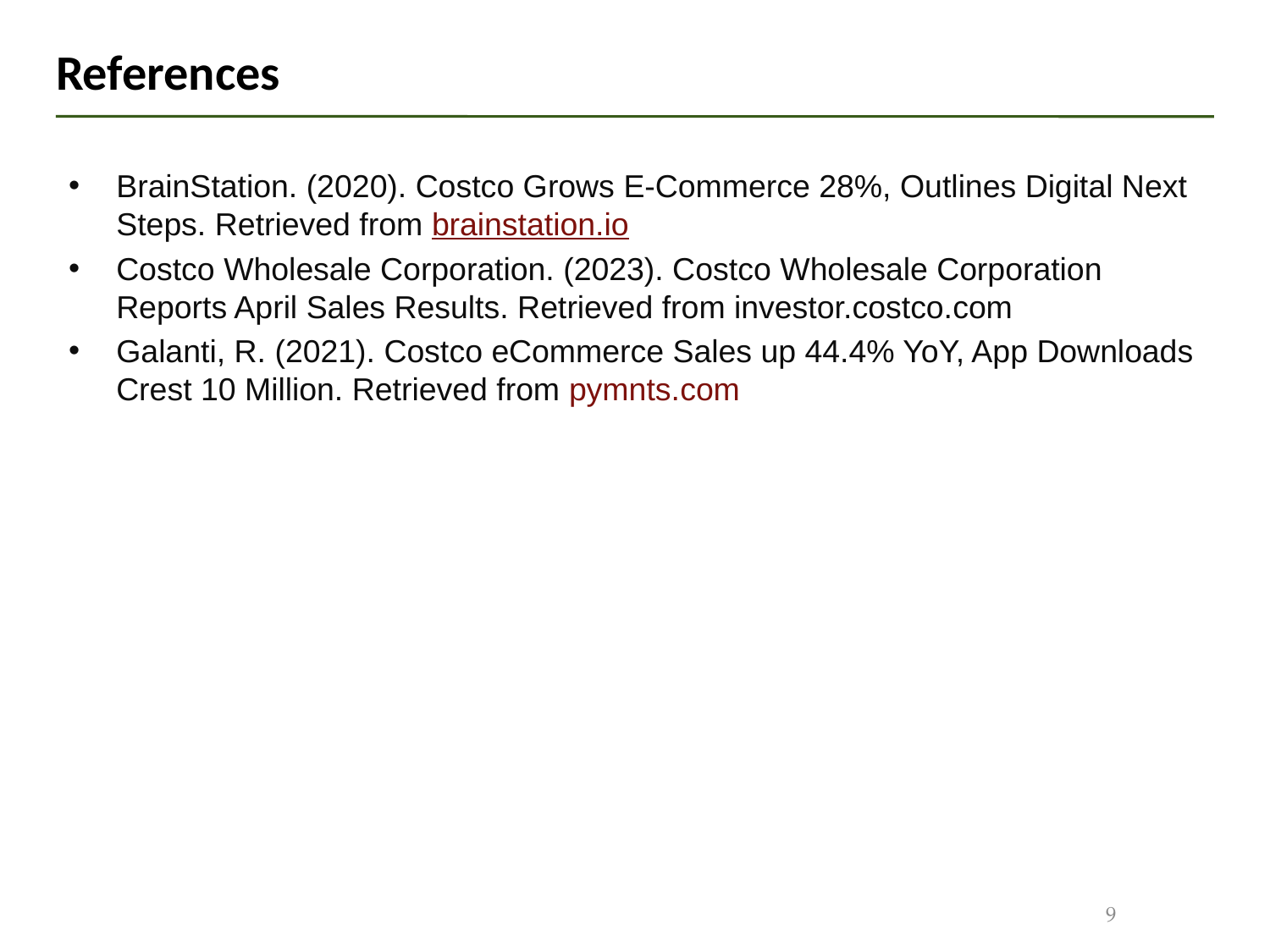

# References
BrainStation. (2020). Costco Grows E-Commerce 28%, Outlines Digital Next Steps. Retrieved from brainstation.io
Costco Wholesale Corporation. (2023). Costco Wholesale Corporation Reports April Sales Results. Retrieved from investor.costco.com
Galanti, R. (2021). Costco eCommerce Sales up 44.4% YoY, App Downloads Crest 10 Million. Retrieved from pymnts.com

9